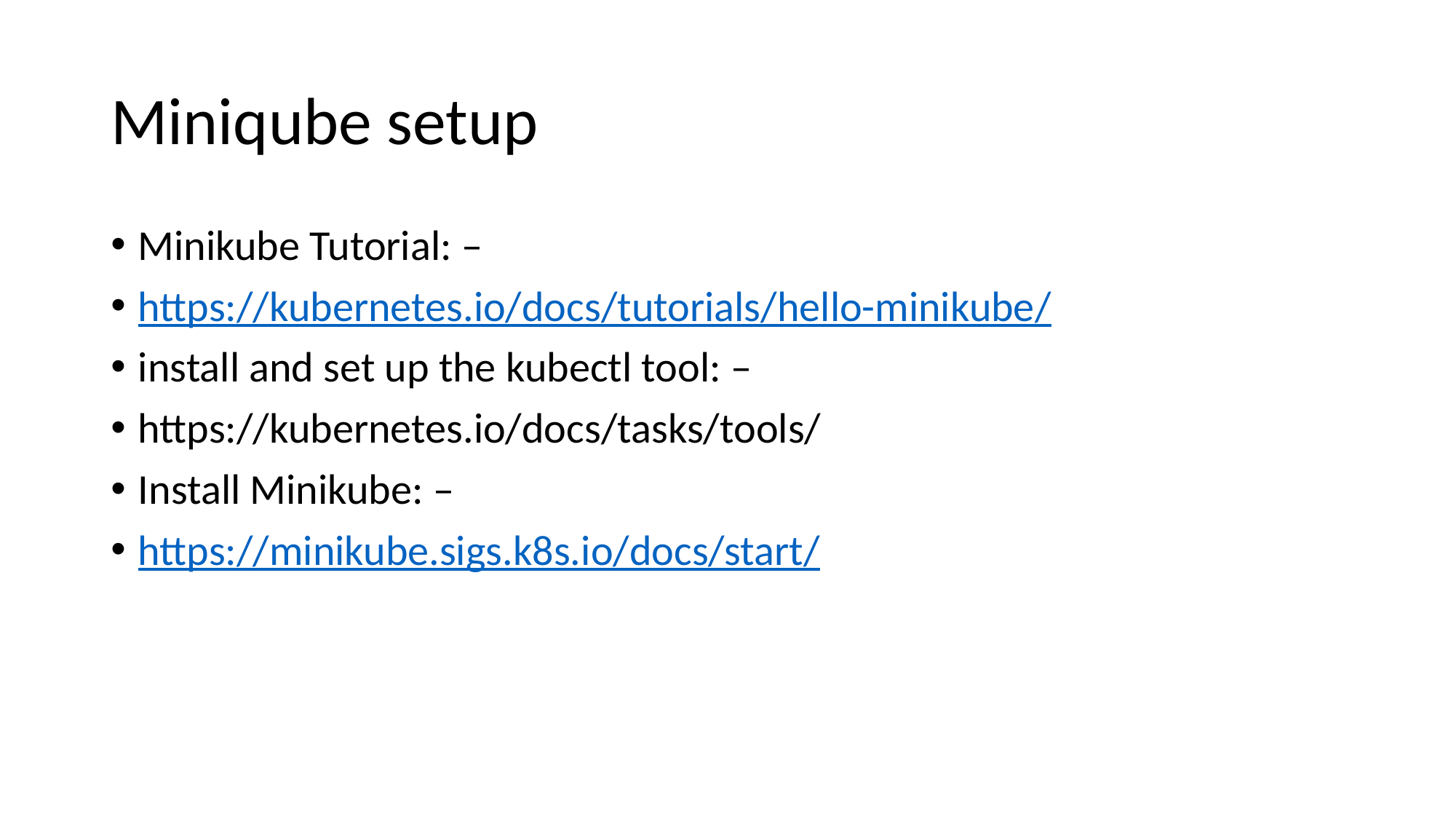

# Miniqube setup
Minikube Tutorial: –
https://kubernetes.io/docs/tutorials/hello-minikube/
install and set up the kubectl tool: –
https://kubernetes.io/docs/tasks/tools/
Install Minikube: –
https://minikube.sigs.k8s.io/docs/start/